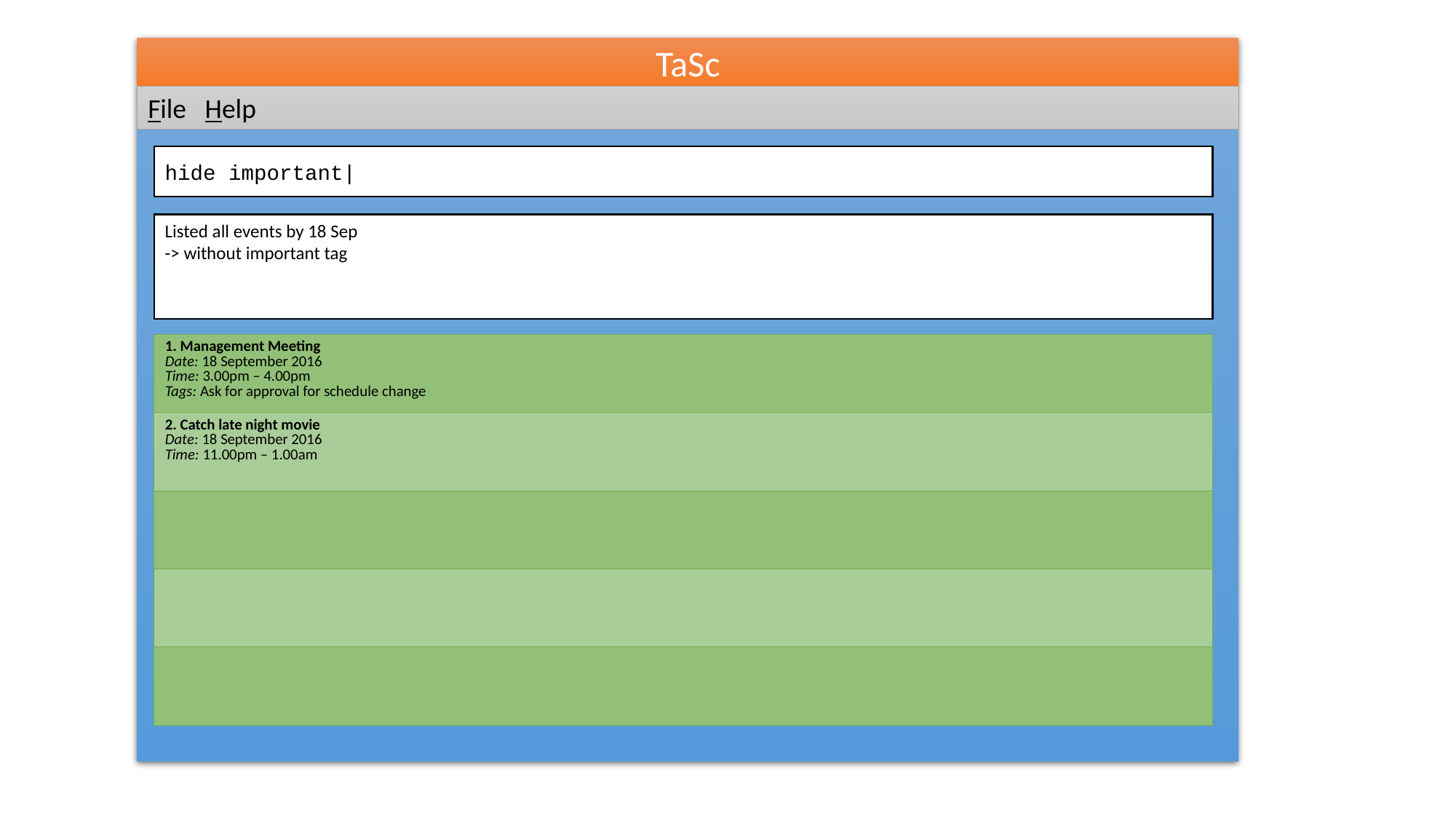

TaSc

File   Help
hide important|
Listed all events by 18 Sep
-> without important tag
| 1. Management Meeting Date: 18 September 2016 Time: 3.00pm – 4.00pm Tags: Ask for approval for schedule change |
| --- |
| 2. Catch late night movie Date: 18 September 2016 Time: 11.00pm – 1.00am |
|  |
|  |
|  |